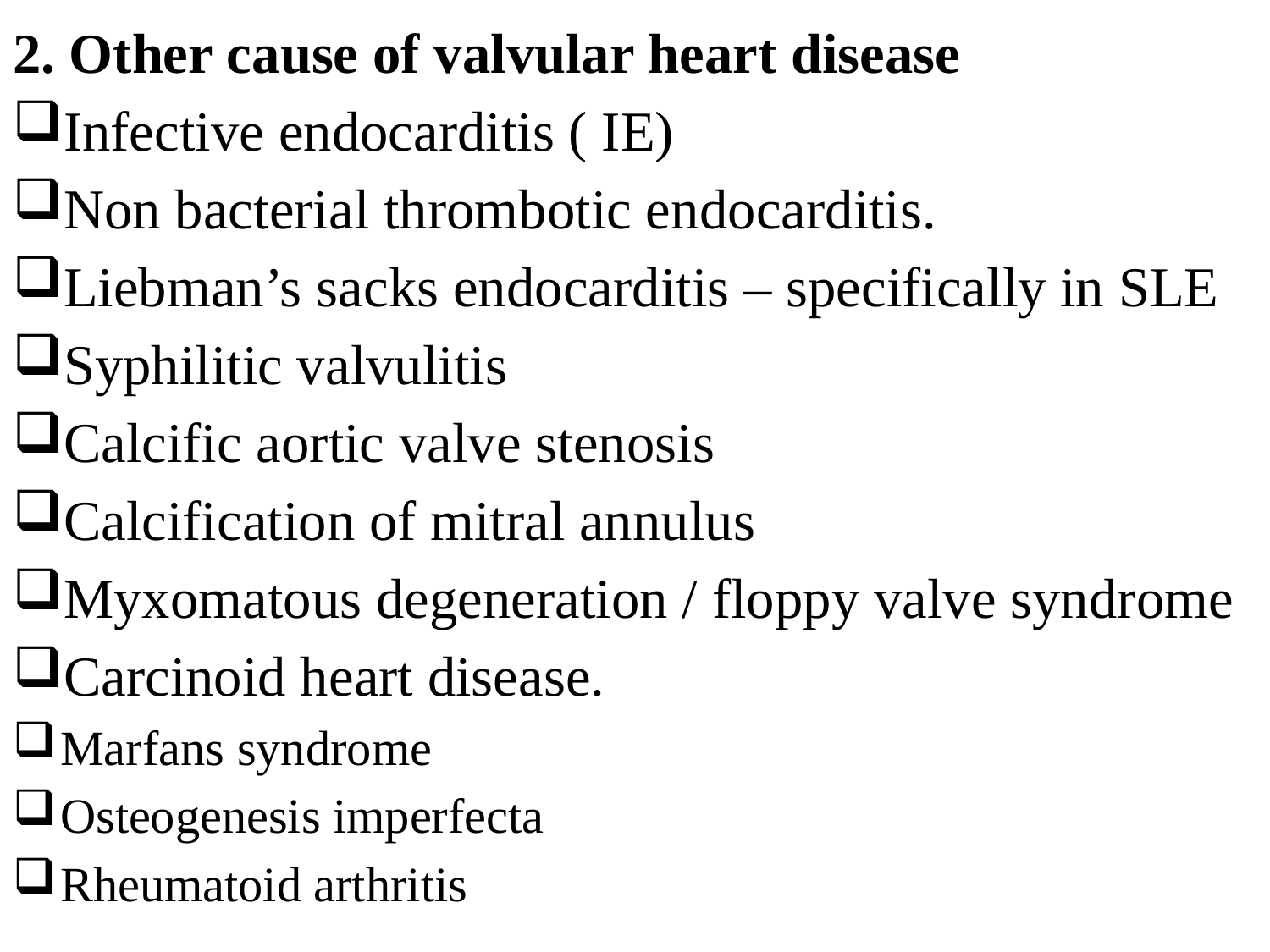

2. Other cause of valvular heart disease
Infective endocarditis ( IE)
Non bacterial thrombotic endocarditis.
Liebman’s sacks endocarditis – specifically in SLE
Syphilitic valvulitis
Calcific aortic valve stenosis
Calcification of mitral annulus
Myxomatous degeneration / floppy valve syndrome
Carcinoid heart disease.
Marfans syndrome
Osteogenesis imperfecta
Rheumatoid arthritis